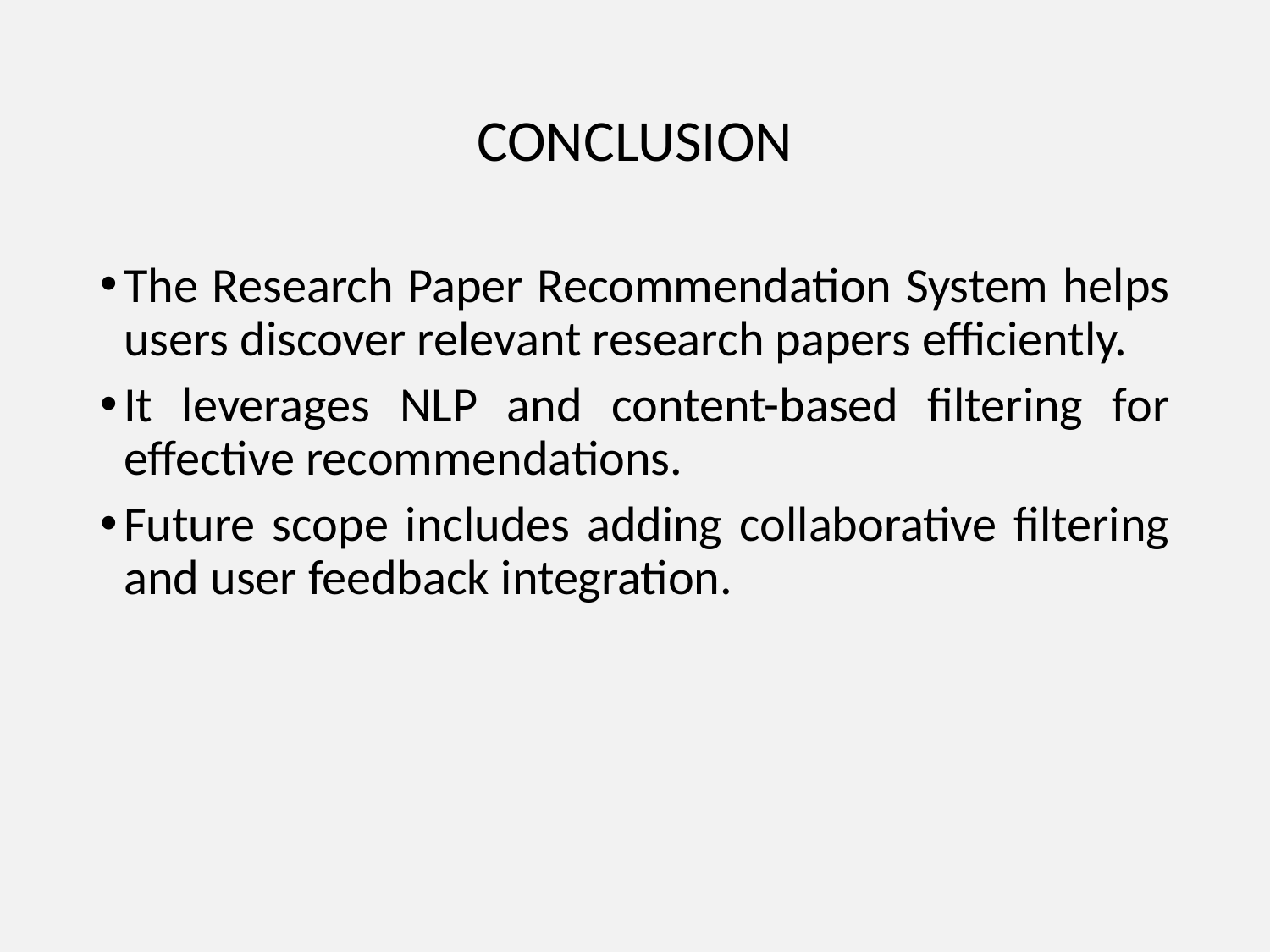

# CONCLUSION
The Research Paper Recommendation System helps users discover relevant research papers efficiently.
It leverages NLP and content-based filtering for effective recommendations.
Future scope includes adding collaborative filtering and user feedback integration.